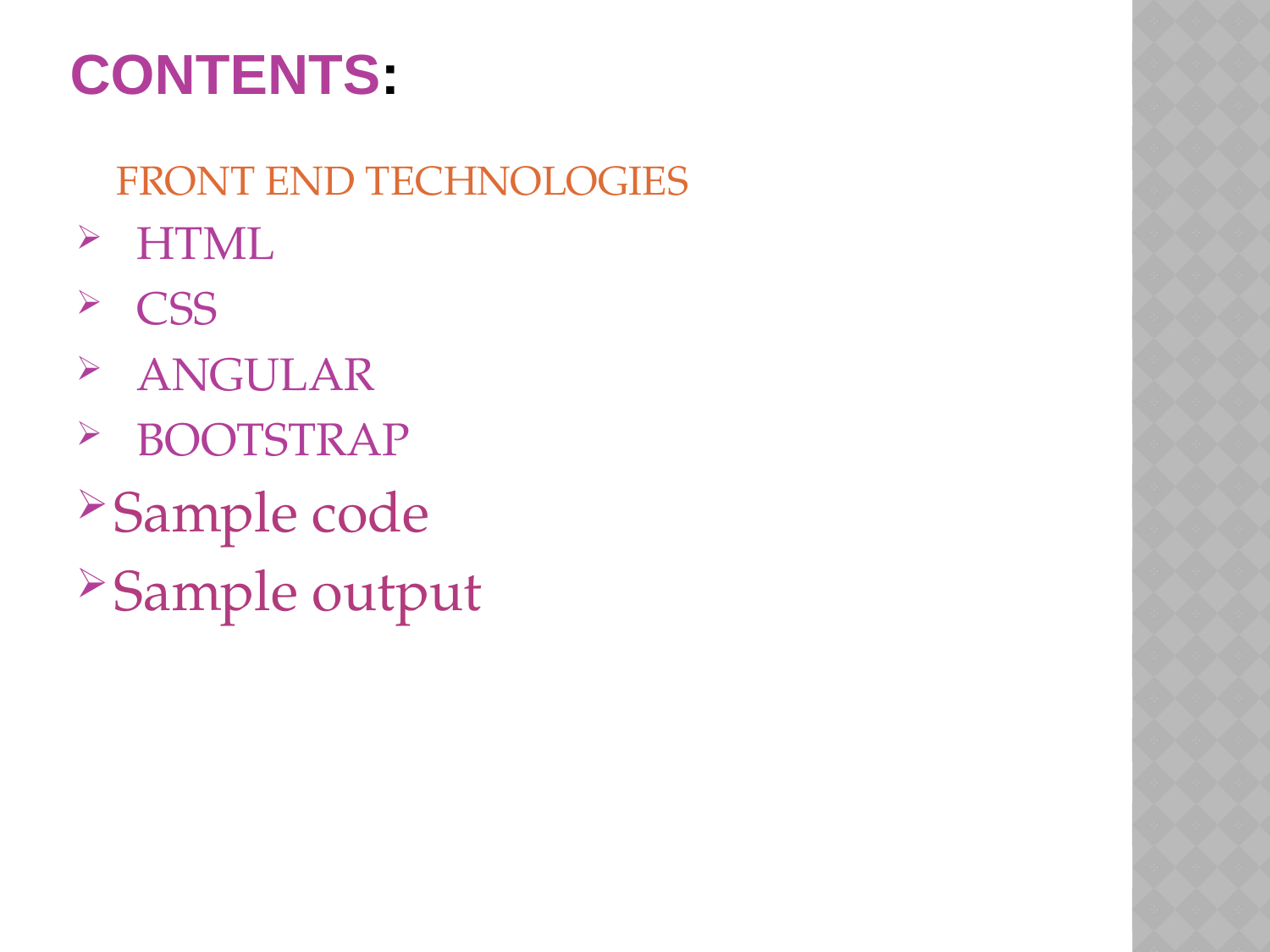

# Contents:
FRONT END TECHNOLOGIES
  HTML
  CSS
  ANGULAR
  BOOTSTRAP
Sample code
Sample output